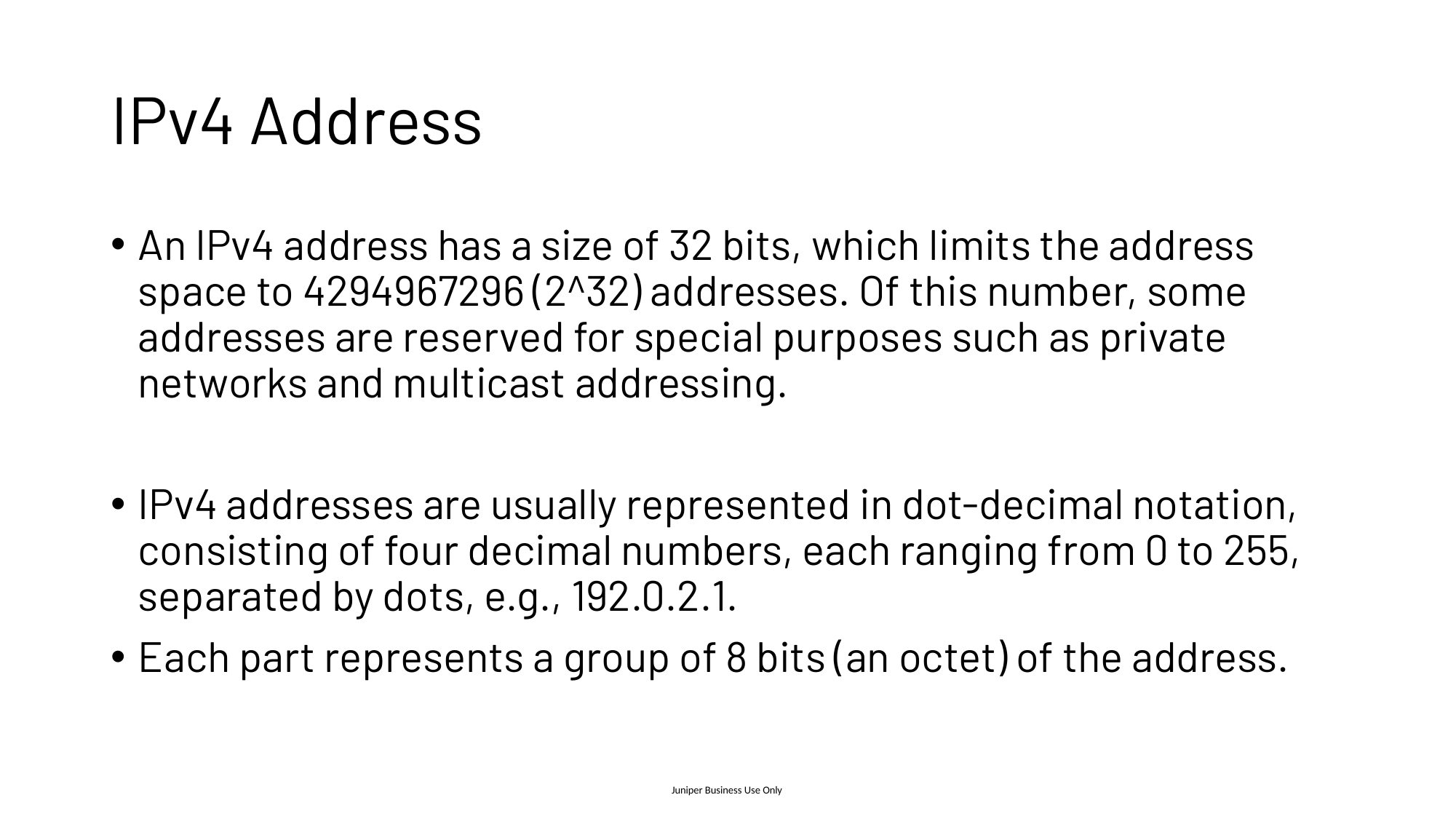

# IPv4 Address
An IPv4 address has a size of 32 bits, which limits the address space to 4294967296 (2^32) addresses. Of this number, some addresses are reserved for special purposes such as private networks and multicast addressing.

IPv4 addresses are usually represented in dot-decimal notation, consisting of four decimal numbers, each ranging from 0 to 255, separated by dots, e.g., 192.0.2.1.
Each part represents a group of 8 bits (an octet) of the address.